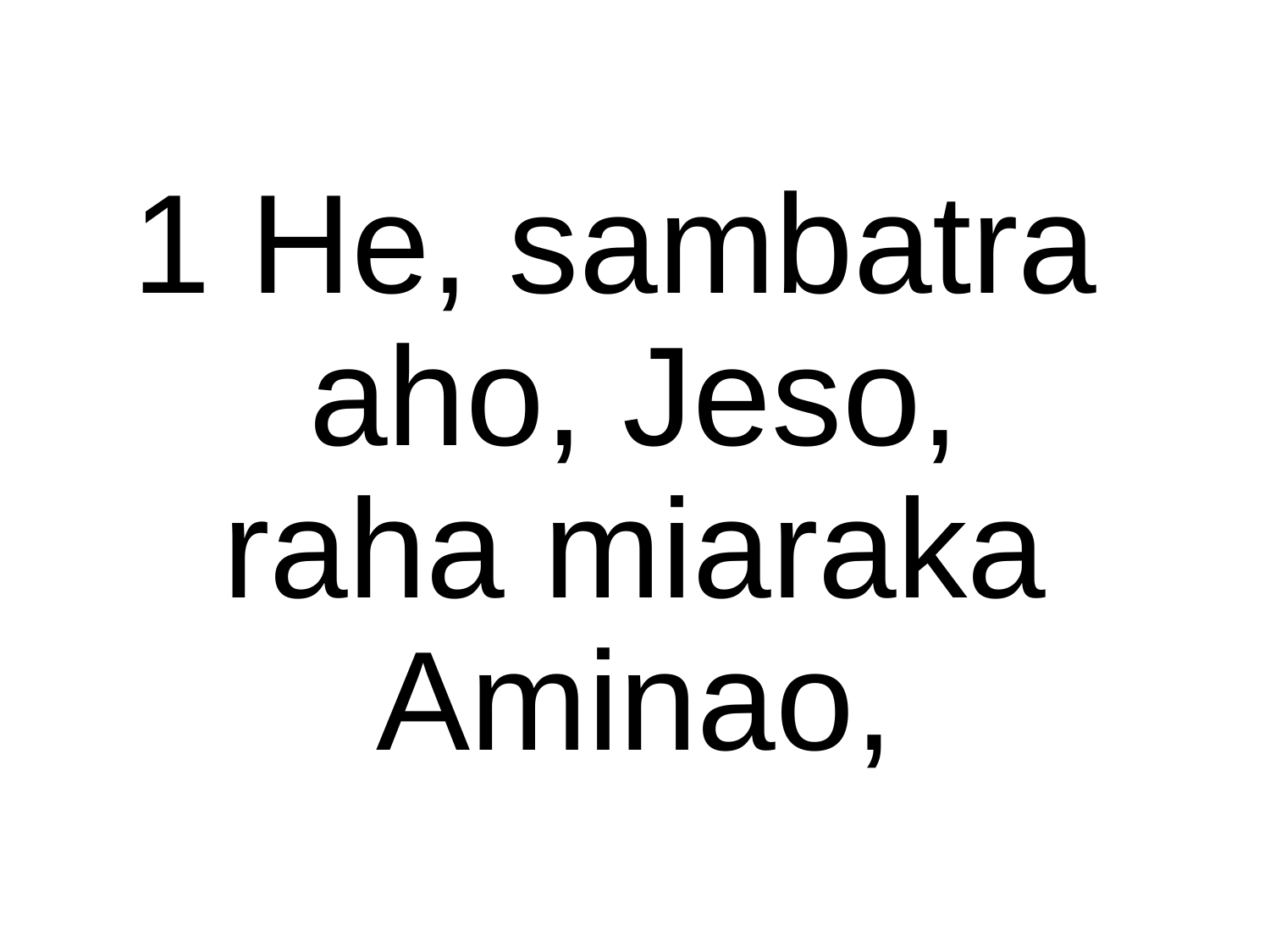

1 He, sambatra
aho, Jeso,
raha miaraka Aminao,